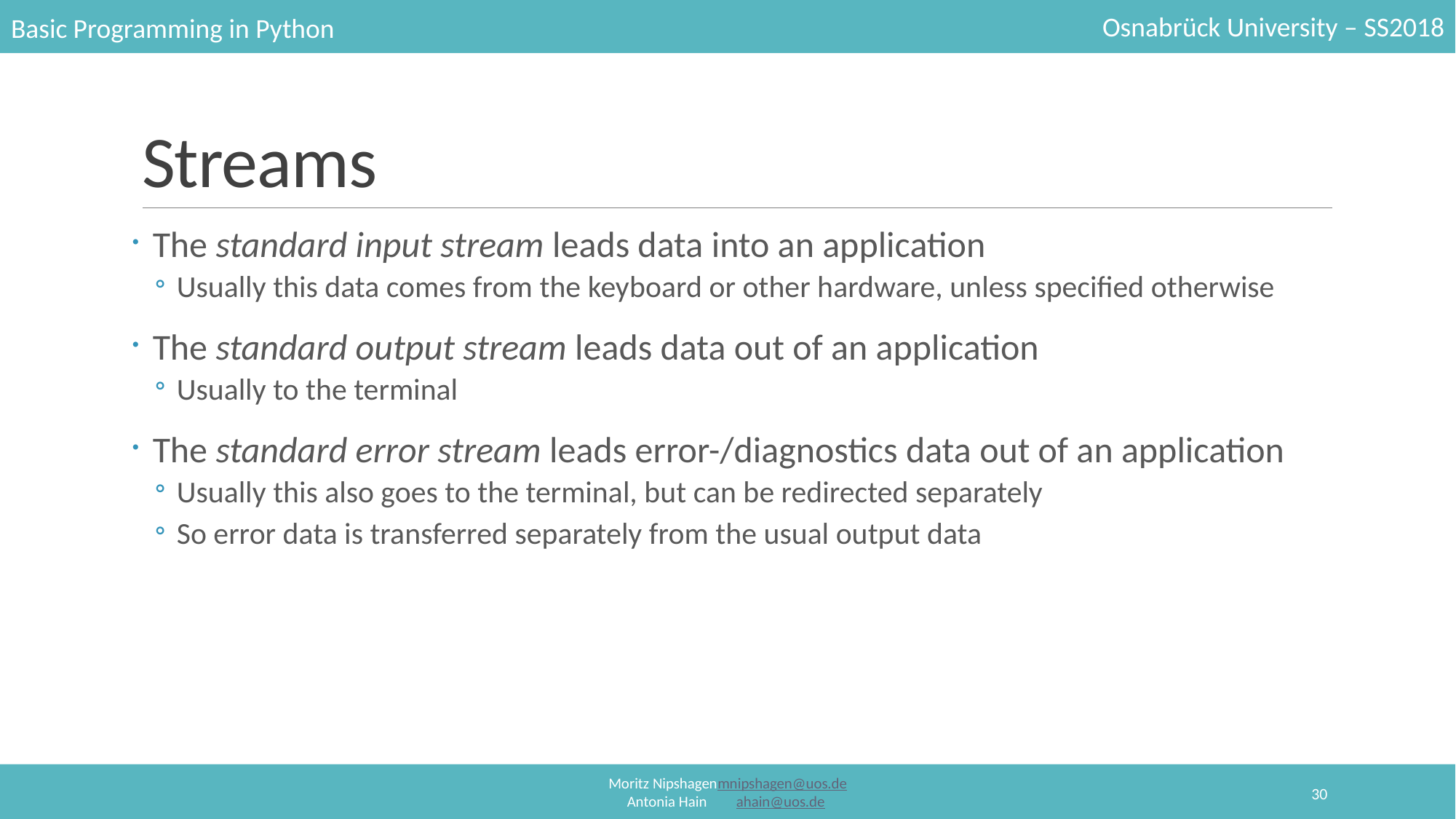

# Streams
The standard input stream leads data into an application
Usually this data comes from the keyboard or other hardware, unless specified otherwise
The standard output stream leads data out of an application
Usually to the terminal
The standard error stream leads error-/diagnostics data out of an application
Usually this also goes to the terminal, but can be redirected separately
So error data is transferred separately from the usual output data

30